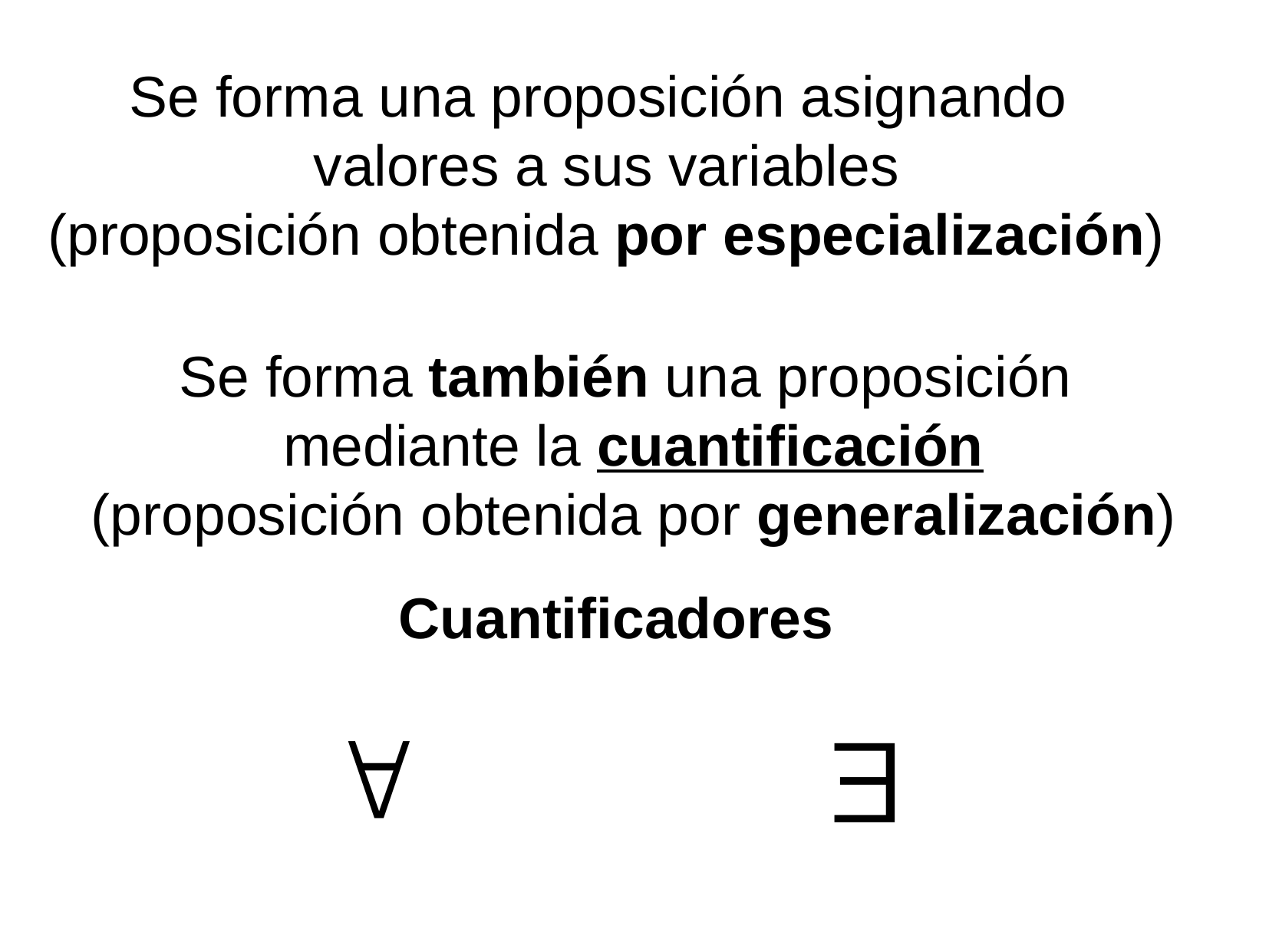

Se forma una proposición asignando
valores a sus variables
(proposición obtenida por especialización)
Se forma también una proposición
mediante la cuantificación
(proposición obtenida por generalización)
Cuantificadores
∀                ∃